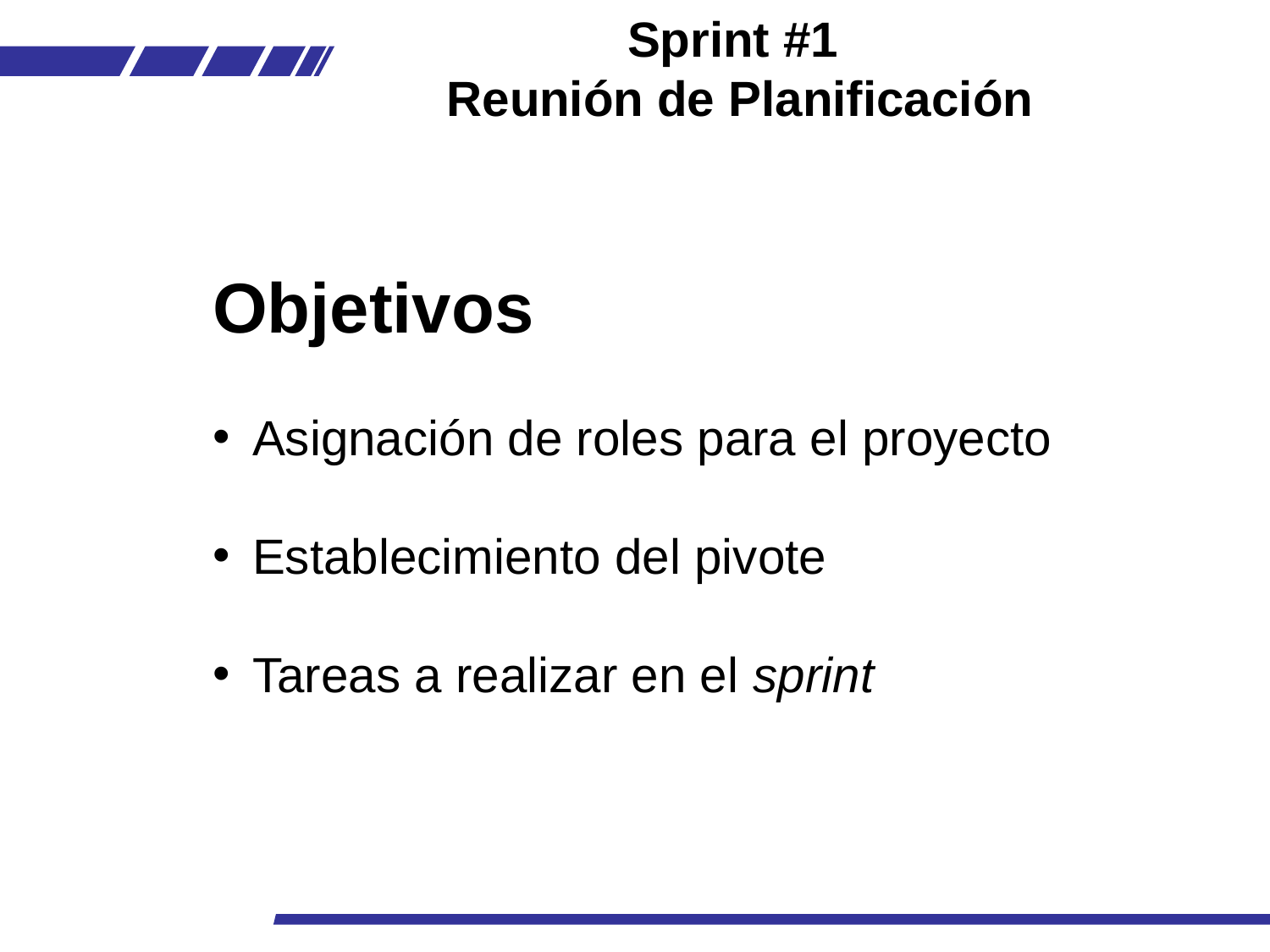

Sprint #1
Reunión de Planificación
Objetivos
Asignación de roles para el proyecto
Establecimiento del pivote
Tareas a realizar en el sprint